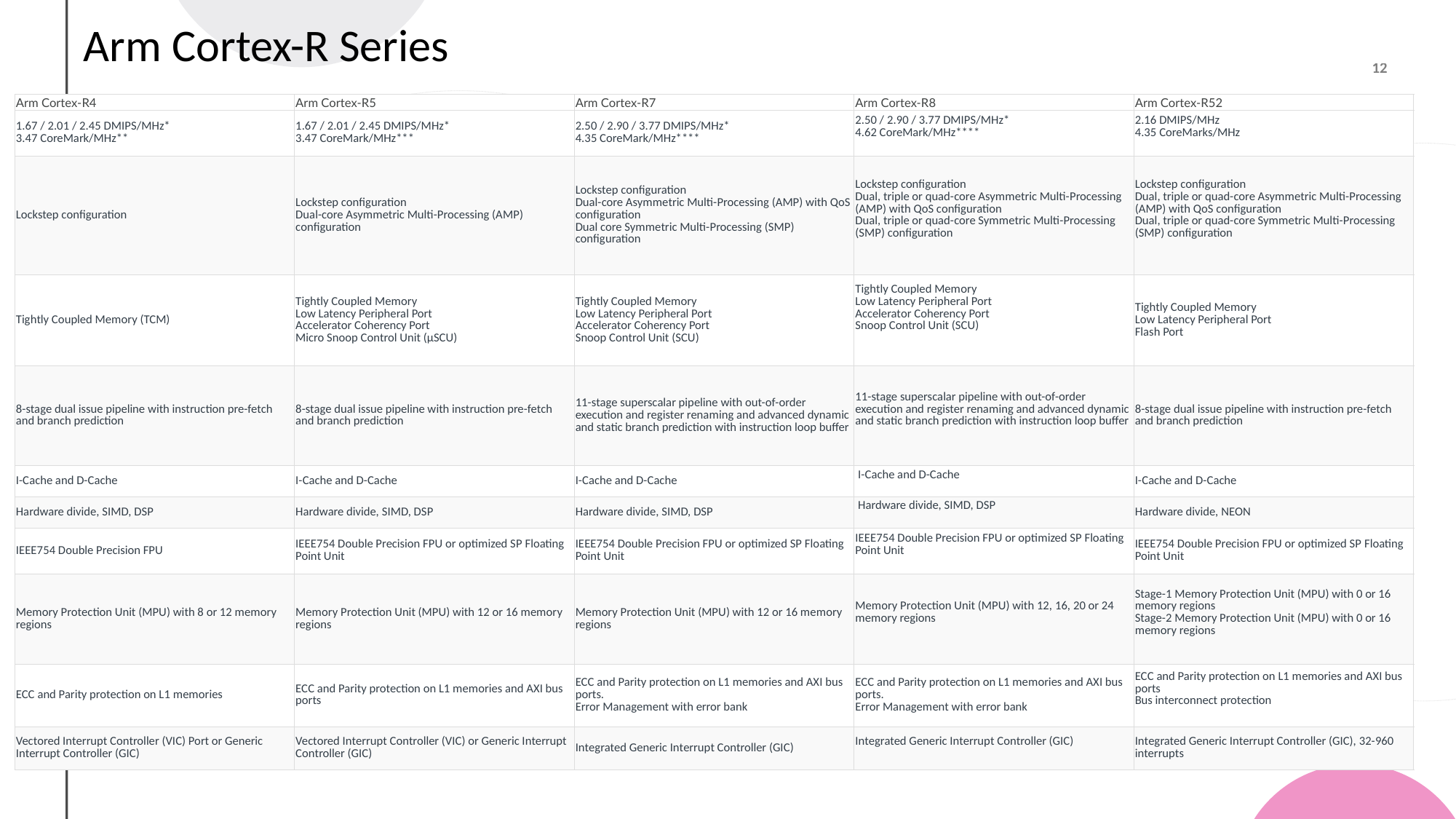

# Arm Cortex-R Series
| Arm Cortex-R4 | Arm Cortex-R5 | Arm Cortex-R7 | Arm Cortex-R8 | Arm Cortex-R52 |
| --- | --- | --- | --- | --- |
| 1.67 / 2.01 / 2.45 DMIPS/MHz\* 3.47 CoreMark/MHz\*\* | 1.67 / 2.01 / 2.45 DMIPS/MHz\* 3.47 CoreMark/MHz\*\*\* | 2.50 / 2.90 / 3.77 DMIPS/MHz\* 4.35 CoreMark/MHz\*\*\*\* | 2.50 / 2.90 / 3.77 DMIPS/MHz\* 4.62 CoreMark/MHz\*\*\*\* | 2.16 DMIPS/MHz 4.35 CoreMarks/MHz |
| Lockstep configuration | Lockstep configuration Dual-core Asymmetric Multi-Processing (AMP) configuration | Lockstep configuration Dual-core Asymmetric Multi-Processing (AMP) with QoS configuration Dual core Symmetric Multi-Processing (SMP) configuration | Lockstep configuration  Dual, triple or quad-core Asymmetric Multi-Processing (AMP) with QoS configuration Dual, triple or quad-core Symmetric Multi-Processing (SMP) configuration | Lockstep configuration  Dual, triple or quad-core Asymmetric Multi-Processing (AMP) with QoS configuration Dual, triple or quad-core Symmetric Multi-Processing (SMP) configuration |
| Tightly Coupled Memory (TCM) | Tightly Coupled Memory Low Latency Peripheral Port  Accelerator Coherency Port Micro Snoop Control Unit (µSCU) | Tightly Coupled Memory Low Latency Peripheral Port  Accelerator Coherency Port Snoop Control Unit (SCU) | Tightly Coupled Memory Low Latency Peripheral Port Accelerator Coherency Port Snoop Control Unit (SCU) | Tightly Coupled Memory Low Latency Peripheral Port Flash Port |
| 8-stage dual issue pipeline with instruction pre-fetch and branch prediction | 8-stage dual issue pipeline with instruction pre-fetch and branch prediction | 11-stage superscalar pipeline with out-of-order execution and register renaming and advanced dynamic and static branch prediction with instruction loop buffer | 11-stage superscalar pipeline with out-of-order execution and register renaming and advanced dynamic and static branch prediction with instruction loop buffer | 8-stage dual issue pipeline with instruction pre-fetch and branch prediction |
| I-Cache and D-Cache | I-Cache and D-Cache | I-Cache and D-Cache | I-Cache and D-Cache | I-Cache and D-Cache |
| Hardware divide, SIMD, DSP | Hardware divide, SIMD, DSP | Hardware divide, SIMD, DSP | Hardware divide, SIMD, DSP | Hardware divide, NEON |
| IEEE754 Double Precision FPU | IEEE754 Double Precision FPU or optimized SP Floating Point Unit | IEEE754 Double Precision FPU or optimized SP Floating Point Unit | IEEE754 Double Precision FPU or optimized SP Floating Point Unit | IEEE754 Double Precision FPU or optimized SP Floating Point Unit |
| Memory Protection Unit (MPU) with 8 or 12 memory regions | Memory Protection Unit (MPU) with 12 or 16 memory regions | Memory Protection Unit (MPU) with 12 or 16 memory regions | Memory Protection Unit (MPU) with 12, 16, 20 or 24 memory regions | Stage-1 Memory Protection Unit (MPU) with 0 or 16 memory regions Stage-2 Memory Protection Unit (MPU) with 0 or 16 memory regions |
| ECC and Parity protection on L1 memories | ECC and Parity protection on L1 memories and AXI bus ports | ECC and Parity protection on L1 memories and AXI bus ports.  Error Management with error bank | ECC and Parity protection on L1 memories and AXI bus ports.  Error Management with error bank | ECC and Parity protection on L1 memories and AXI bus ports Bus interconnect protection |
| Vectored Interrupt Controller (VIC) Port or Generic Interrupt Controller (GIC) | Vectored Interrupt Controller (VIC) or Generic Interrupt Controller (GIC) | Integrated Generic Interrupt Controller (GIC) | Integrated Generic Interrupt Controller (GIC) | Integrated Generic Interrupt Controller (GIC), 32-960 interrupts |